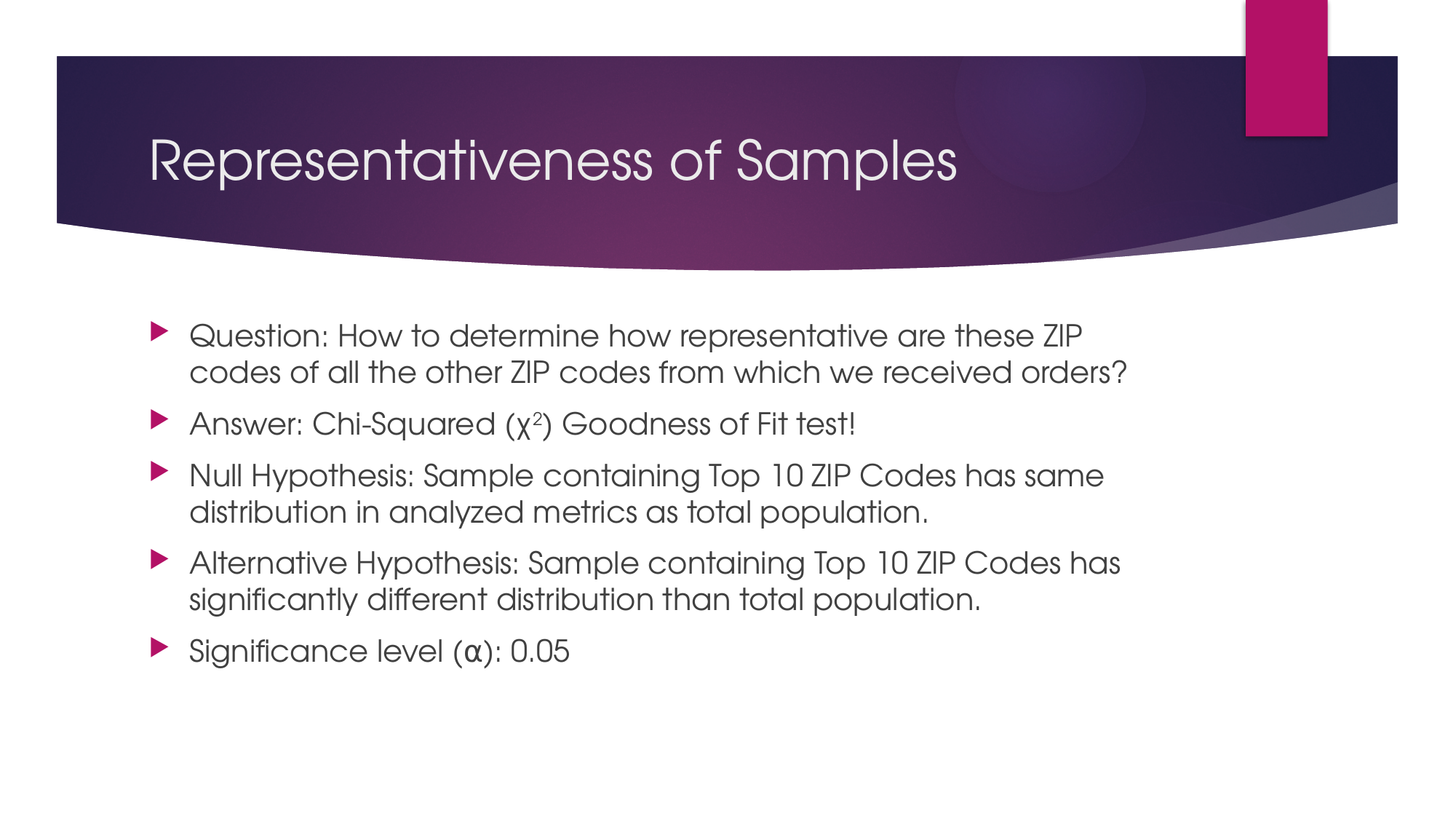

# Representativeness of Samples
Question: How to determine how representative are these ZIP codes of all the other ZIP codes from which we received orders?
Answer: Chi-Squared (χ2) Goodness of Fit test!
Null Hypothesis: Sample containing Top 10 ZIP Codes has same distribution in analyzed metrics as total population.
Alternative Hypothesis: Sample containing Top 10 ZIP Codes has significantly different distribution than total population.
Significance level (⍺): 0.05